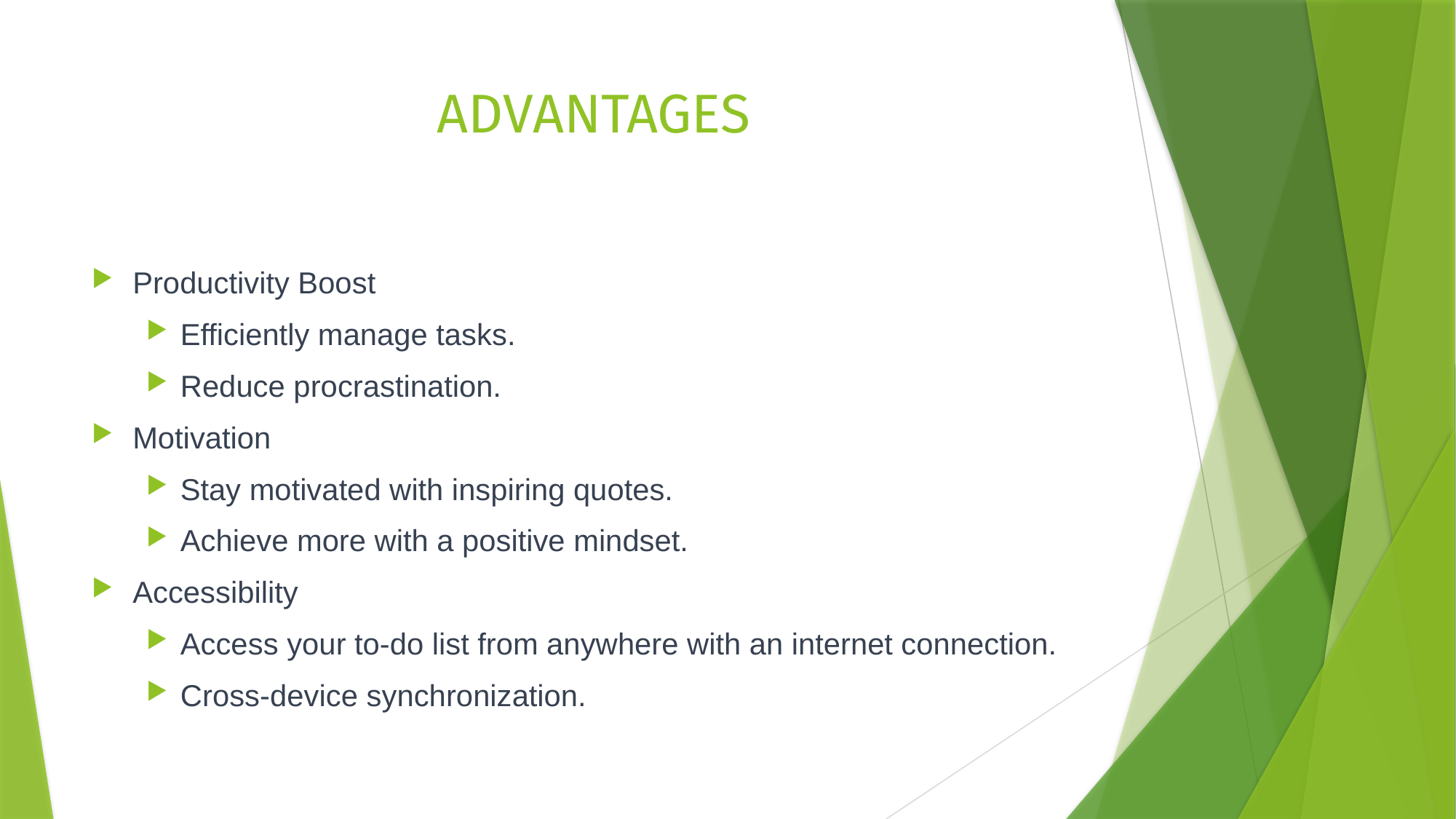

# ADVANTAGES
Productivity Boost
Efficiently manage tasks.
Reduce procrastination.
Motivation
Stay motivated with inspiring quotes.
Achieve more with a positive mindset.
Accessibility
Access your to-do list from anywhere with an internet connection.
Cross-device synchronization.